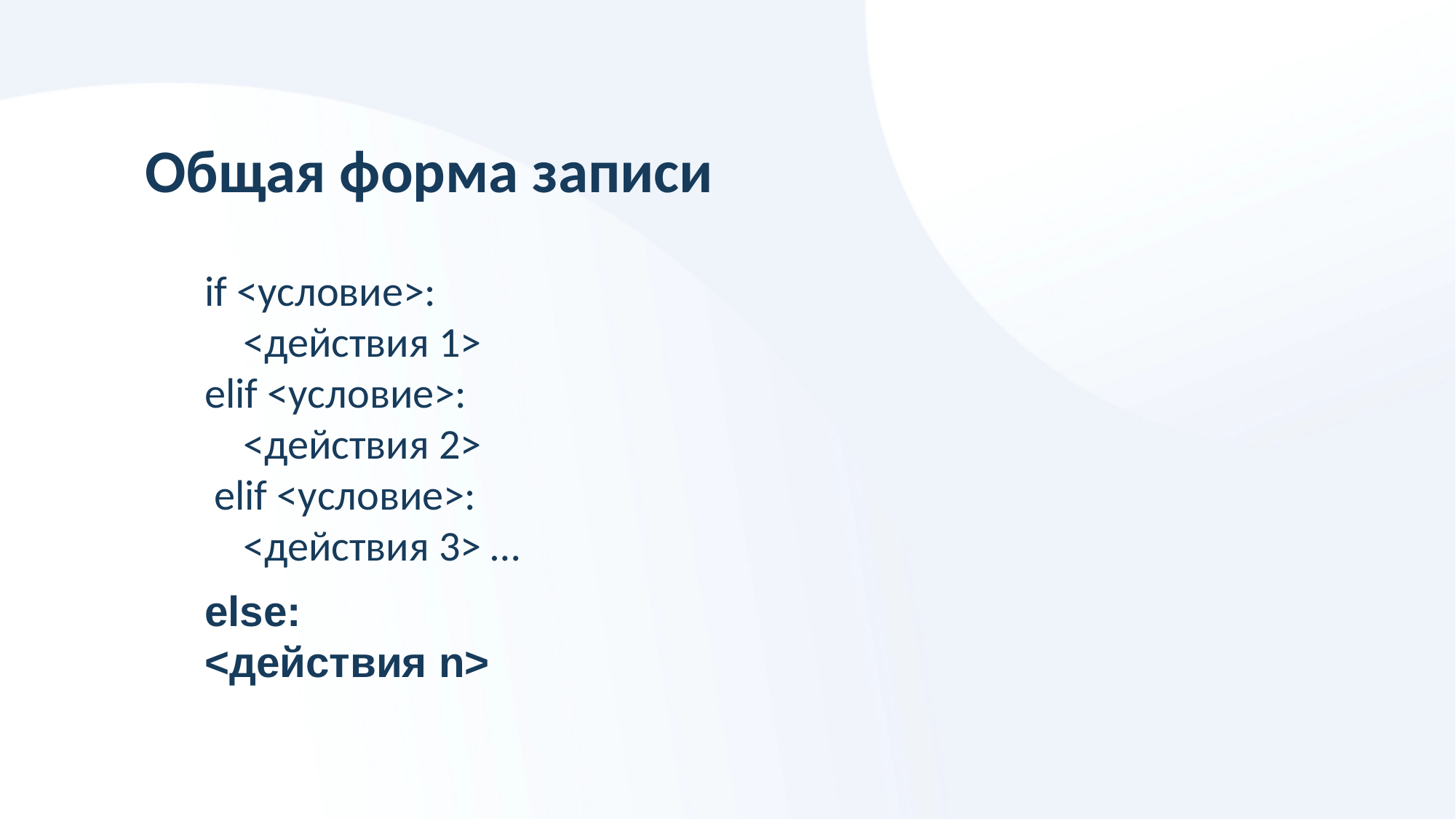

Общая форма записи
if <условие>:
    <действия 1>
elif <условие>:
    <действия 2>
 elif <условие>:
    <действия 3> …
else:
<действия n>